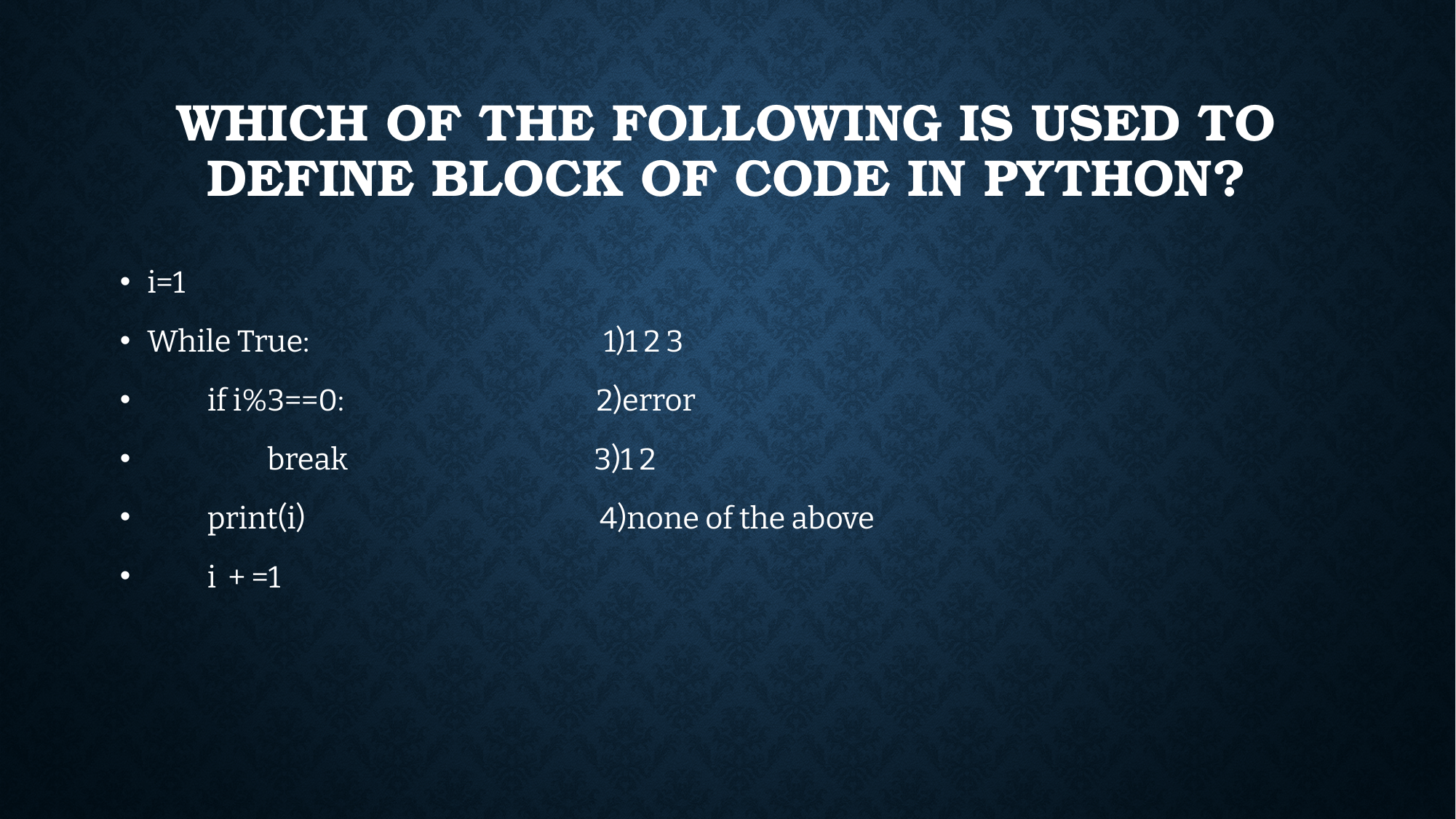

# Which of the following is used to define block of code in python?
i=1
While True:                                                 1)1 2 3
          if i%3==0:                                          2)error
                    break                                         3)1 2
          print(i)                                                 4)none of the above
          i  + =1